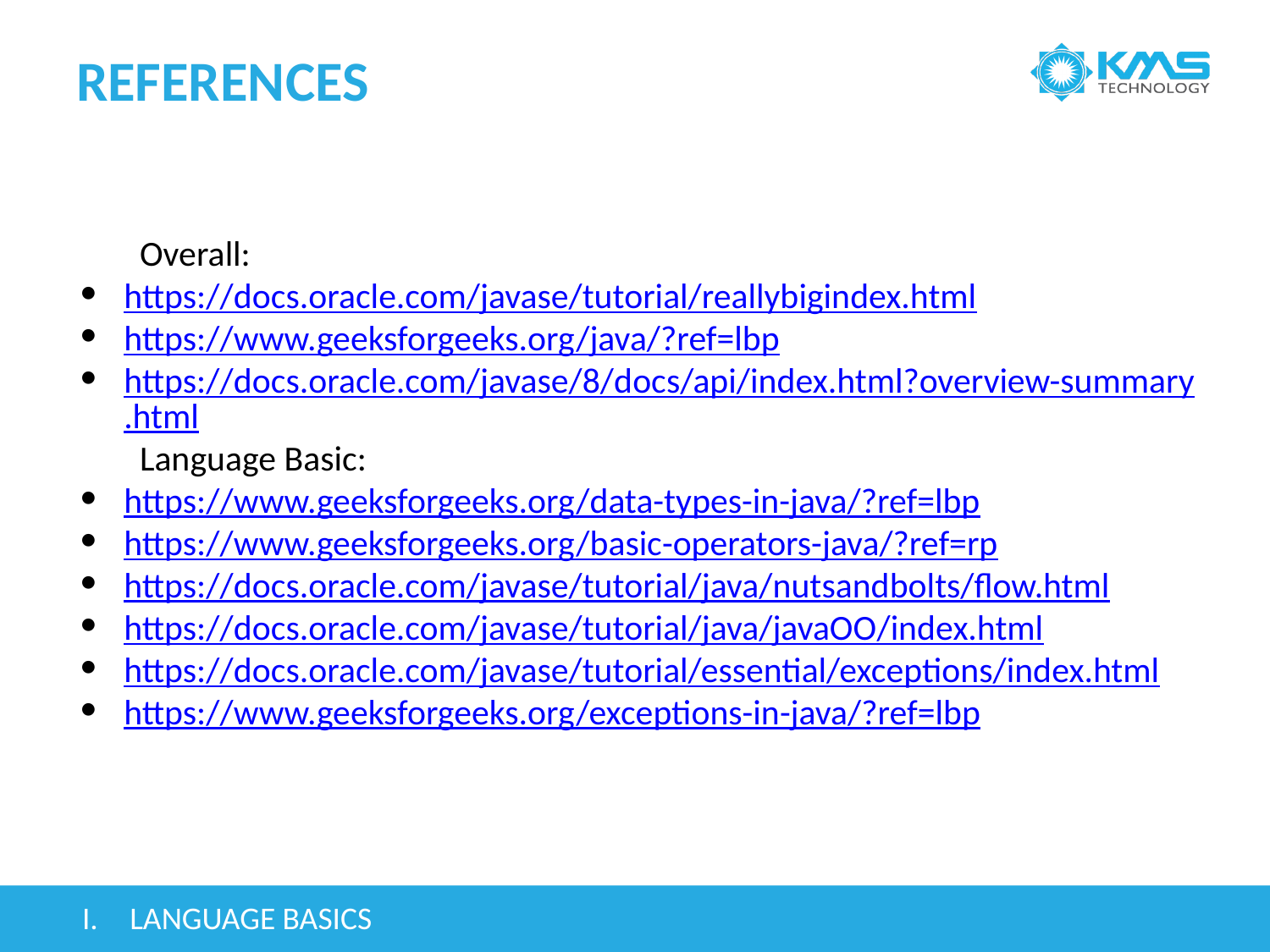

# REFERENCES

Overall:
https://docs.oracle.com/javase/tutorial/reallybigindex.html
https://www.geeksforgeeks.org/java/?ref=lbp
https://docs.oracle.com/javase/8/docs/api/index.html?overview-summary.html
Language Basic:
https://www.geeksforgeeks.org/data-types-in-java/?ref=lbp
https://www.geeksforgeeks.org/basic-operators-java/?ref=rp
https://docs.oracle.com/javase/tutorial/java/nutsandbolts/flow.html
https://docs.oracle.com/javase/tutorial/java/javaOO/index.html
https://docs.oracle.com/javase/tutorial/essential/exceptions/index.html
https://www.geeksforgeeks.org/exceptions-in-java/?ref=lbp

LANGUAGE BASICS